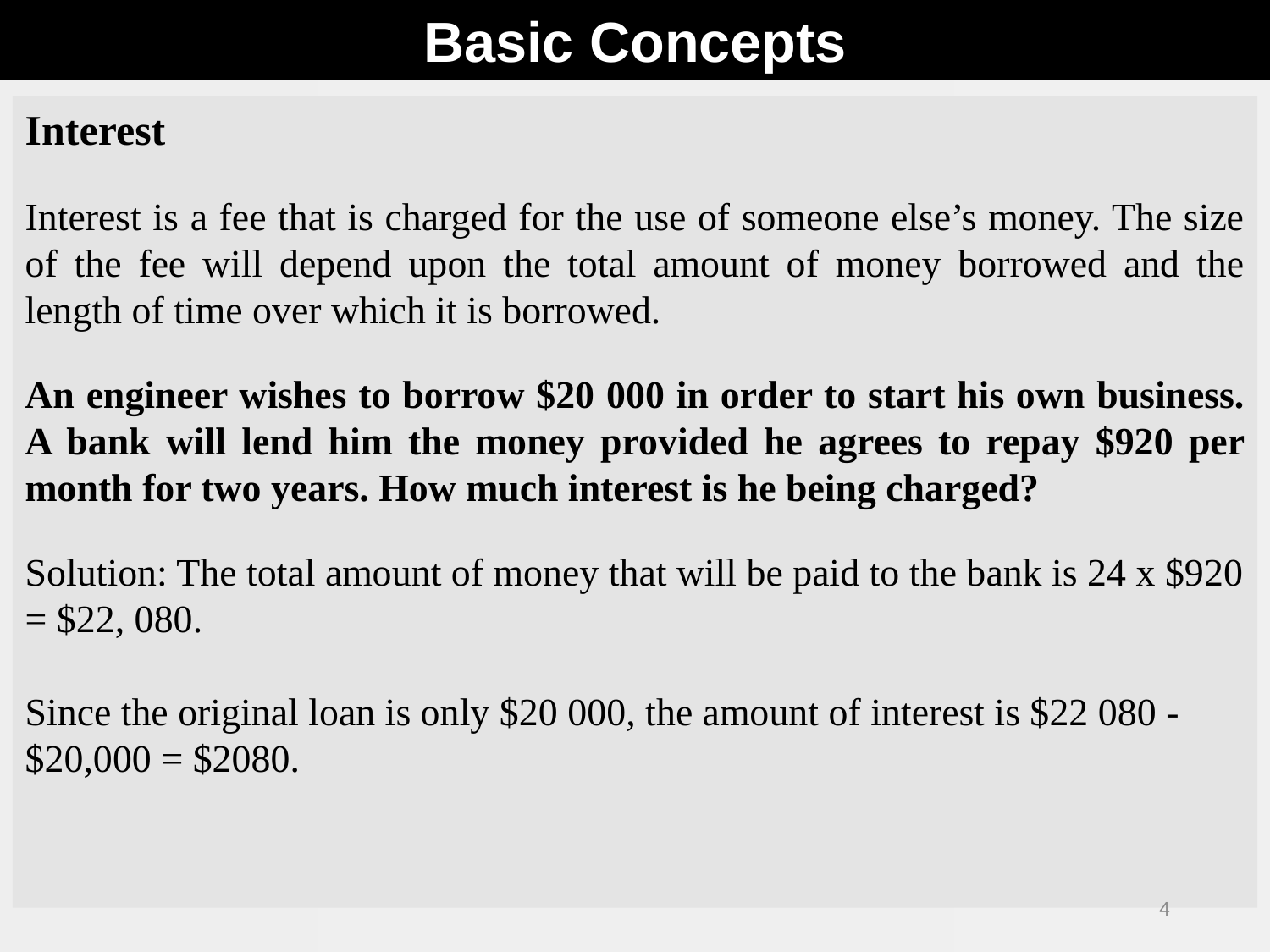

Basic Concepts

Interest

Interest is a fee that is charged for the use of someone else’s money. The size of the fee will depend upon the total amount of money borrowed and the length of time over which it is borrowed.

An engineer wishes to borrow $20 000 in order to start his own business. A bank will lend him the money provided he agrees to repay $920 per month for two years. How much interest is he being charged?

Solution: The total amount of money that will be paid to the bank is 24 x $920 = $22, 080.

Since the original loan is only $20 000, the amount of interest is $22 080 - $20,000 = $2080.
4